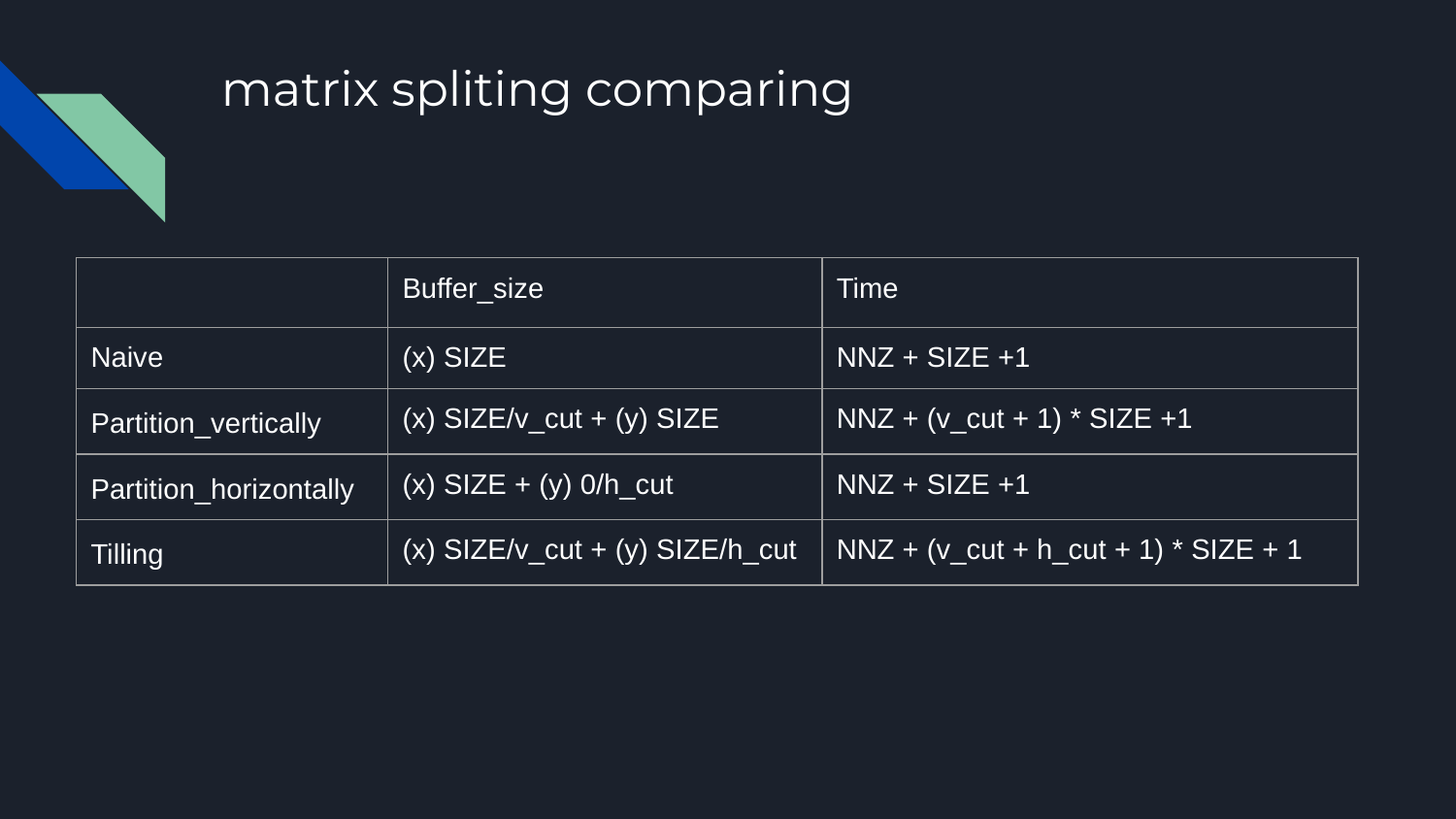

# matrix spliting comparing
|  | Buffer\_size | Time |
| --- | --- | --- |
| Naive | (x) SIZE | NNZ + SIZE +1 |
| Partition\_vertically | (x) SIZE/v\_cut + (y) SIZE | NNZ + (v\_cut + 1) \* SIZE +1 |
| Partition\_horizontally | (x) SIZE + (y) 0/h\_cut | NNZ + SIZE +1 |
| Tilling | (x) SIZE/v\_cut + (y) SIZE/h\_cut | NNZ + (v\_cut + h\_cut + 1) \* SIZE + 1 |